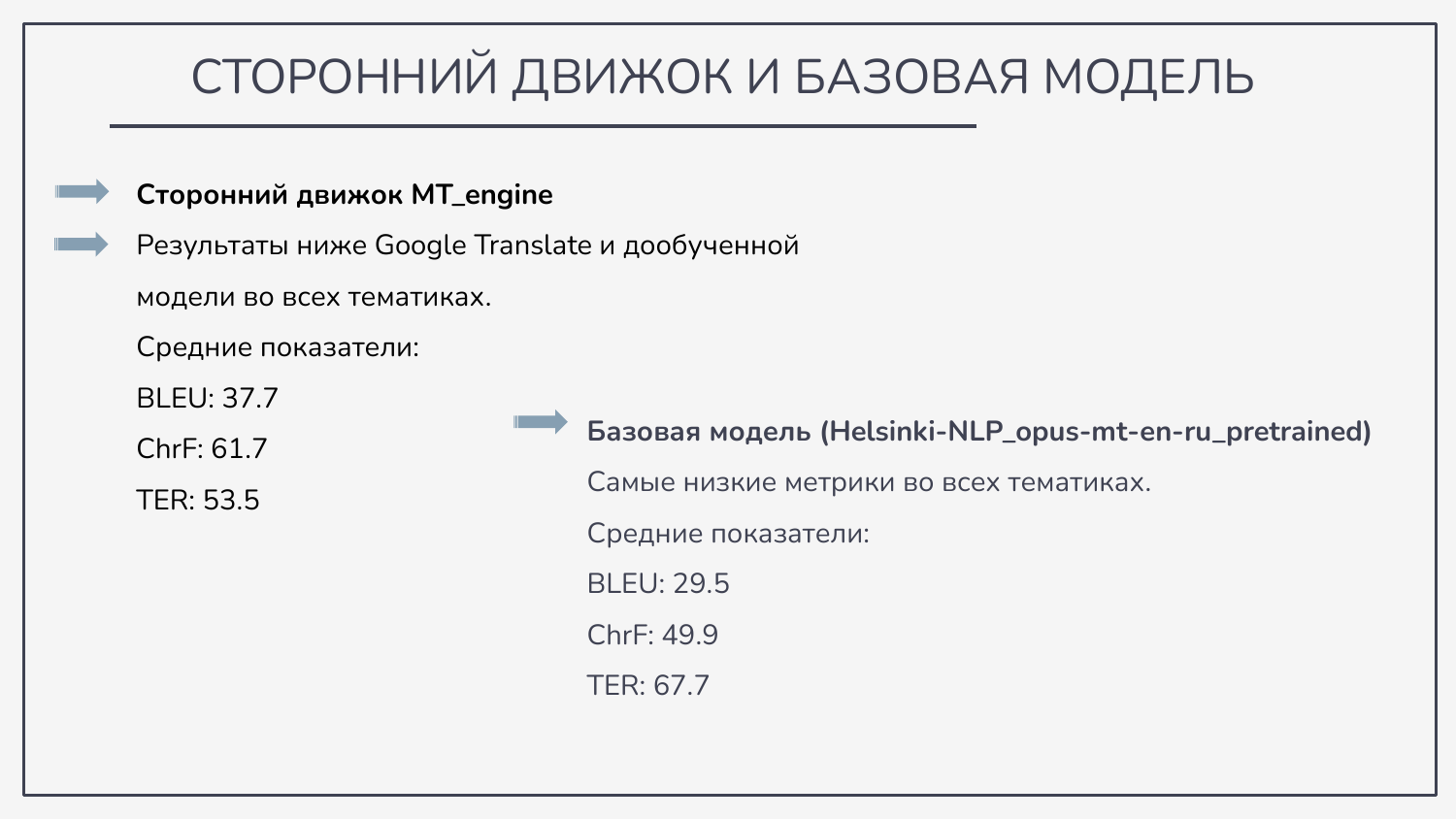

# СТОРОННИЙ ДВИЖОК И БАЗОВАЯ МОДЕЛЬ
Сторонний движок MT_engine
Результаты ниже Google Translate и дообученной модели во всех тематиках.
Средние показатели:
BLEU: 37.7
ChrF: 61.7
TER: 53.5

Базовая модель (Helsinki-NLP_opus-mt-en-ru_pretrained)
Самые низкие метрики во всех тематиках.
Средние показатели:
BLEU: 29.5
ChrF: 49.9
TER: 67.7